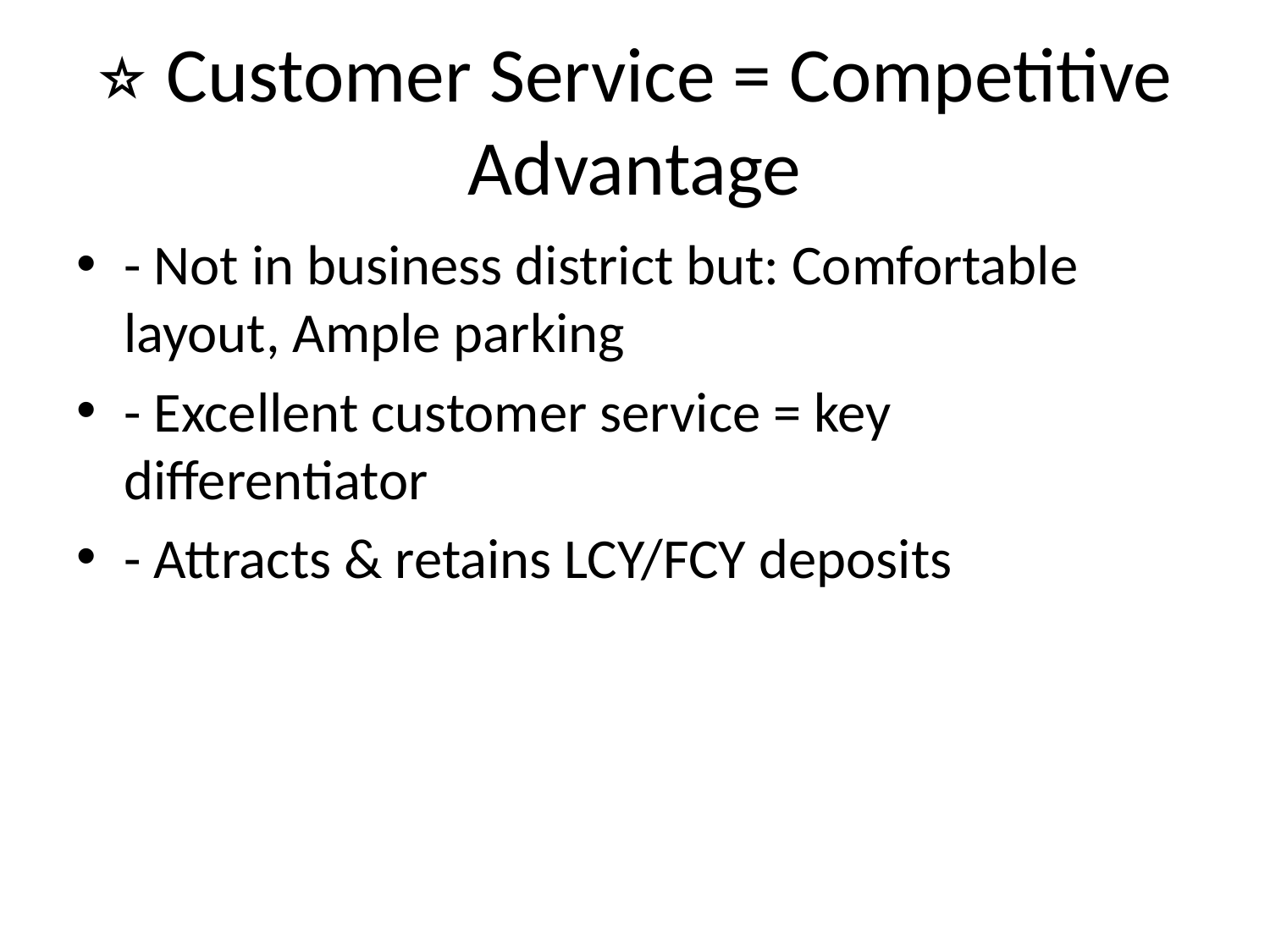

# ⭐ Customer Service = Competitive Advantage
- Not in business district but: Comfortable layout, Ample parking
- Excellent customer service = key differentiator
- Attracts & retains LCY/FCY deposits